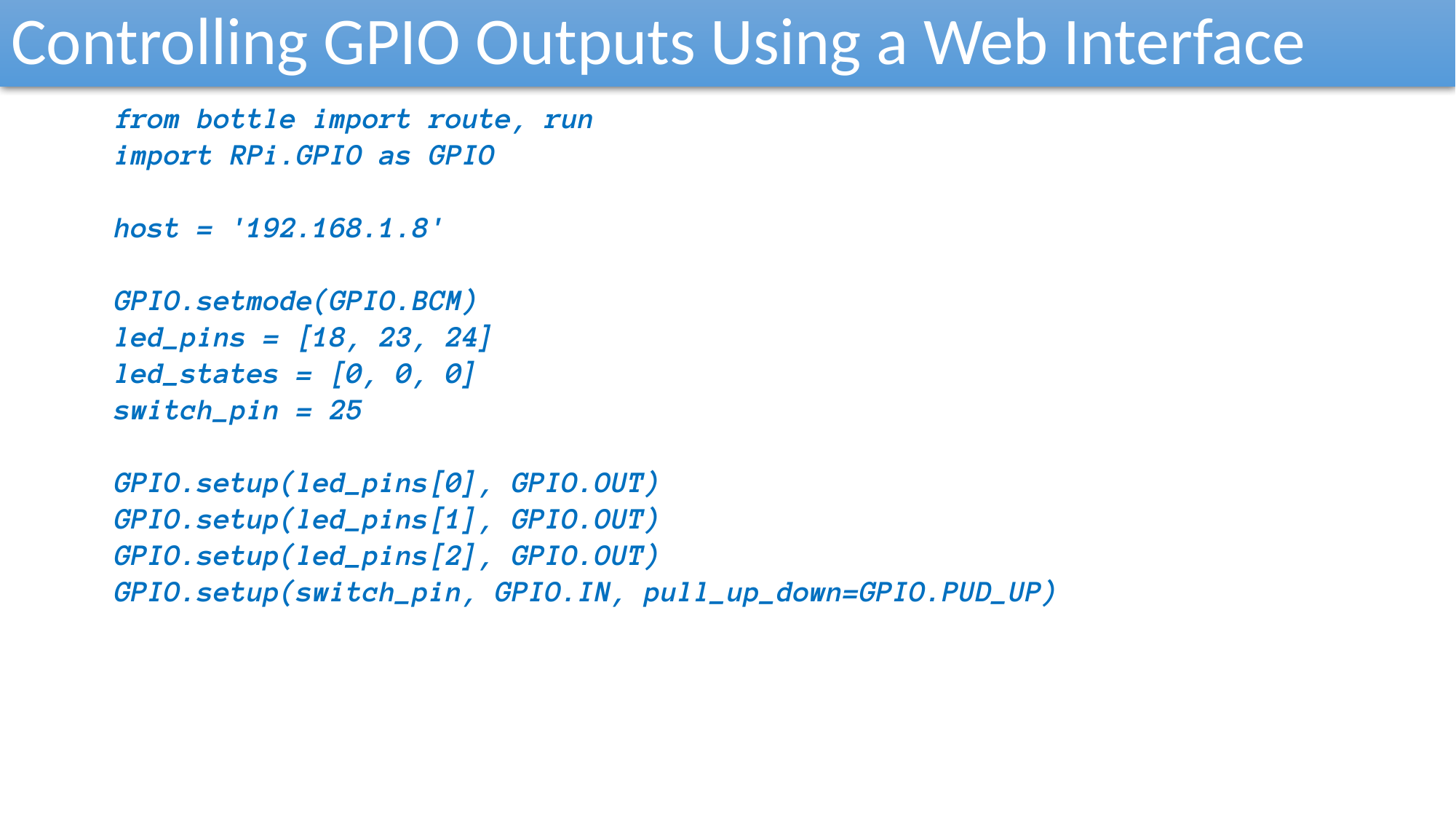

Controlling GPIO Outputs Using a Web Interface
from bottle import route, run
import RPi.GPIO as GPIO

host = '192.168.1.8'

GPIO.setmode(GPIO.BCM)
led_pins = [18, 23, 24]
led_states = [0, 0, 0]
switch_pin = 25

GPIO.setup(led_pins[0], GPIO.OUT)
GPIO.setup(led_pins[1], GPIO.OUT)
GPIO.setup(led_pins[2], GPIO.OUT)
GPIO.setup(switch_pin, GPIO.IN, pull_up_down=GPIO.PUD_UP)